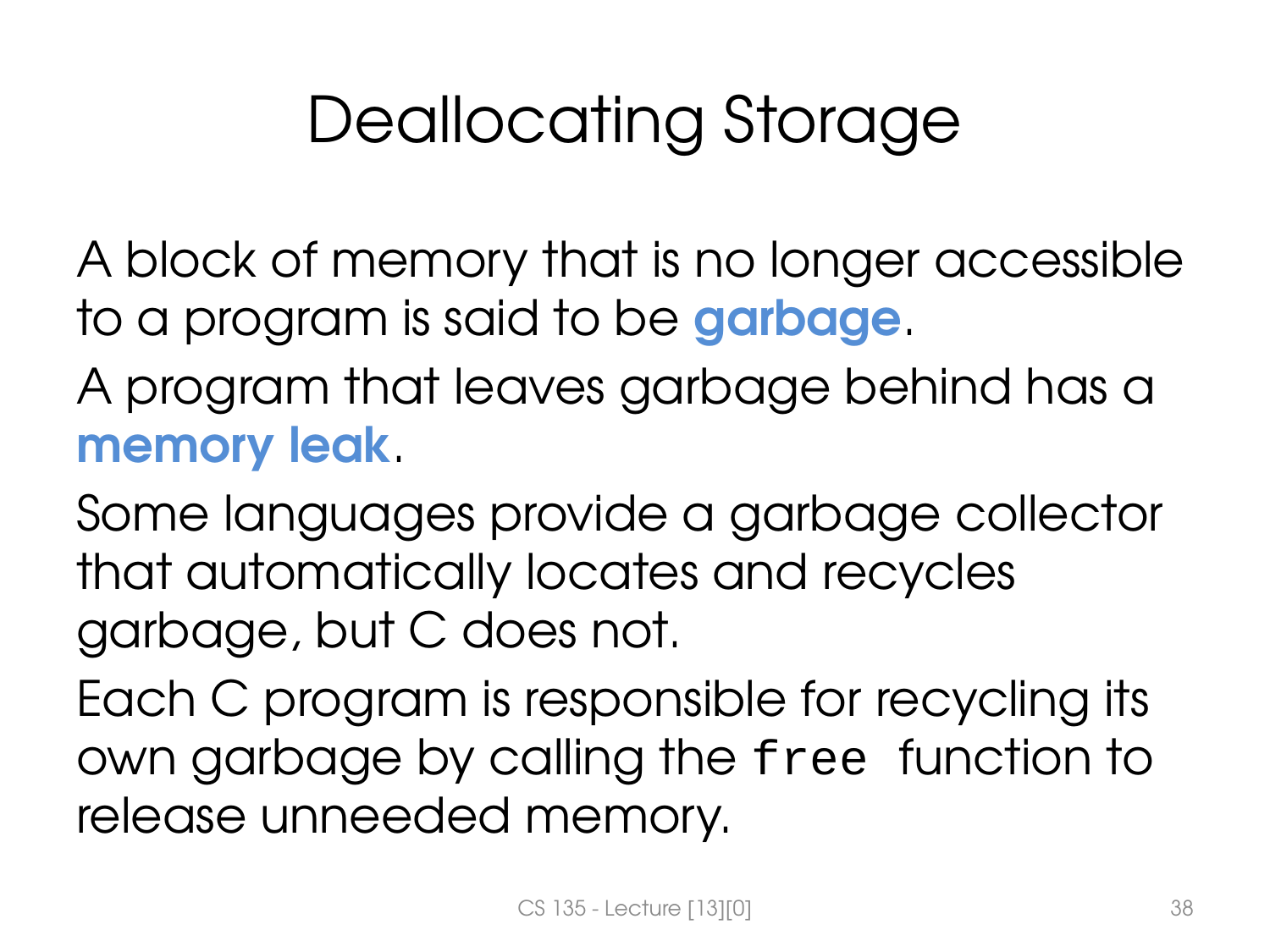

# Deallocating Storage
A block of memory that is no longer accessible to a program is said to be garbage.
A program that leaves garbage behind has a memory leak.
Some languages provide a garbage collector that automatically locates and recycles garbage, but C does not.
Each C program is responsible for recycling its own garbage by calling the free function to release unneeded memory.
CS 135 - Lecture [13][0]
38